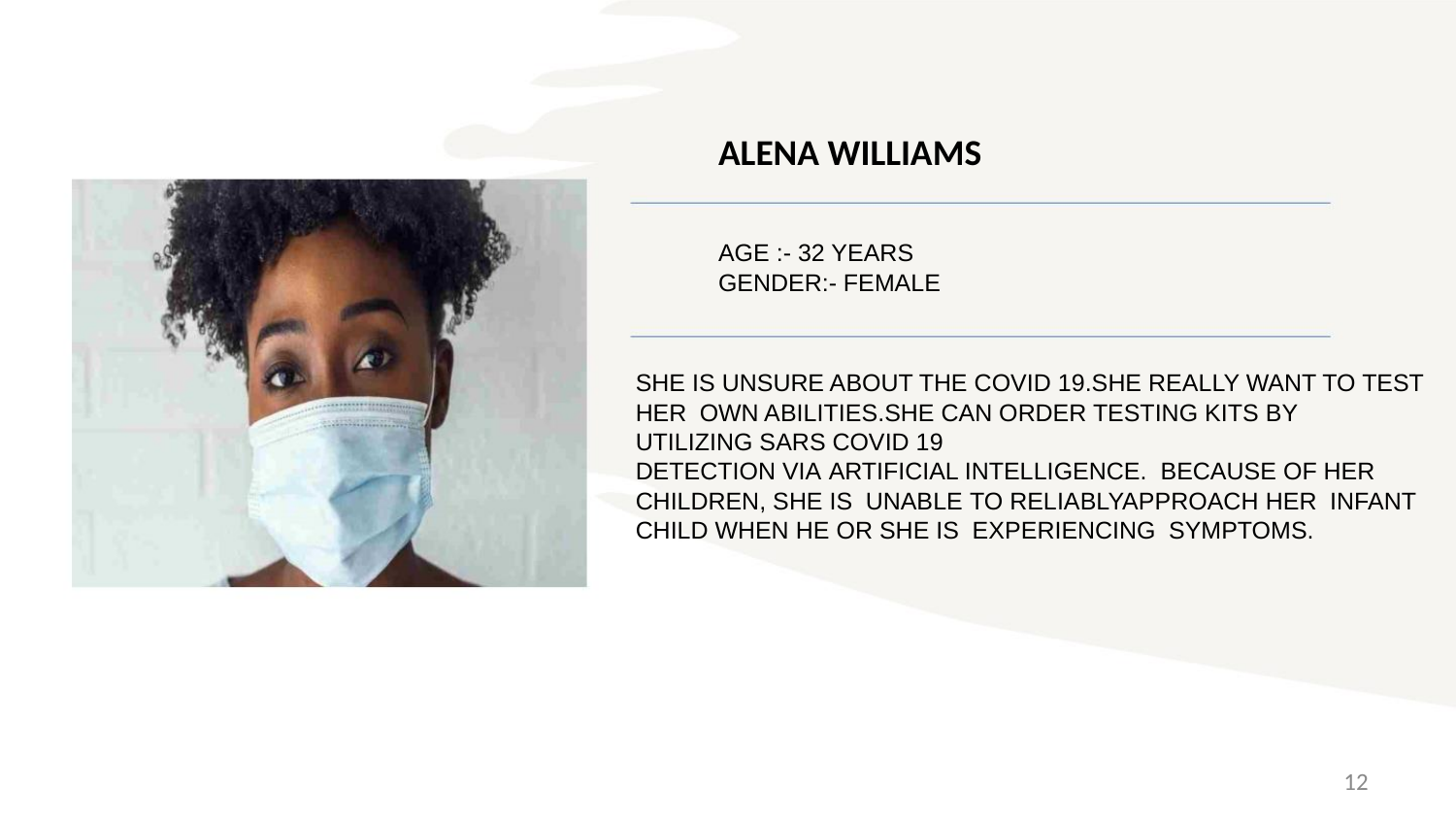

ALENA WILLIAMS
AGE :- 32 YEARS
GENDER:- FEMALE
SHE IS UNSURE ABOUT THE COVID 19.SHE REALLY WANT TO TEST
HER OWN ABILITIES.SHE CAN ORDER TESTING KITS BY
UTILIZING SARS COVID 19
DETECTION VIA ARTIFICIAL INTELLIGENCE. BECAUSE OF HER
CHILDREN, SHE IS UNABLE TO RELIABLYAPPROACH HER INFANT
CHILD WHEN HE OR SHE IS EXPERIENCING SYMPTOMS.
12